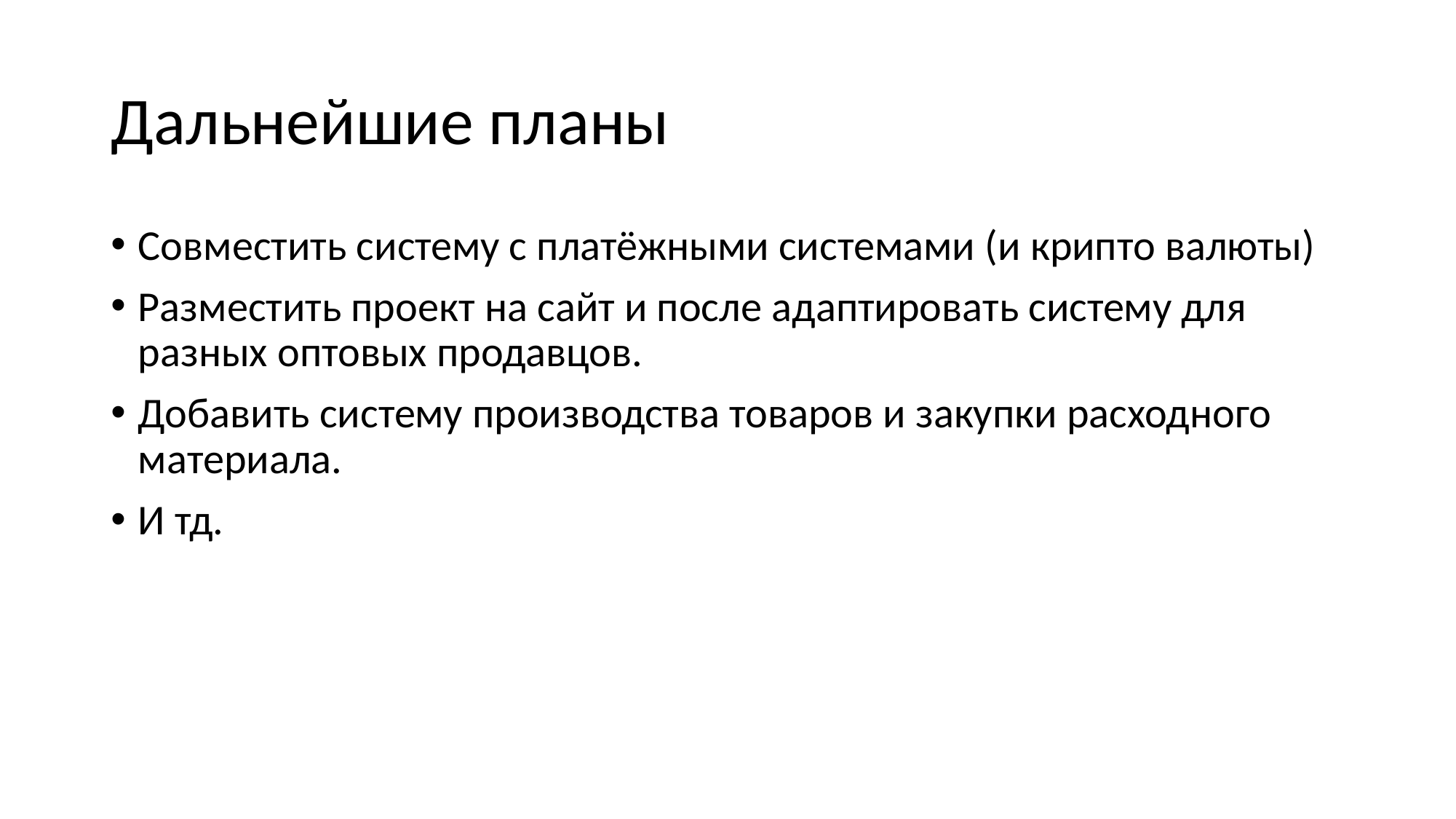

# Дальнейшие планы
Совместить систему с платёжными системами (и крипто валюты)
Разместить проект на сайт и после адаптировать систему для разных оптовых продавцов.
Добавить систему производства товаров и закупки расходного материала.
И тд.